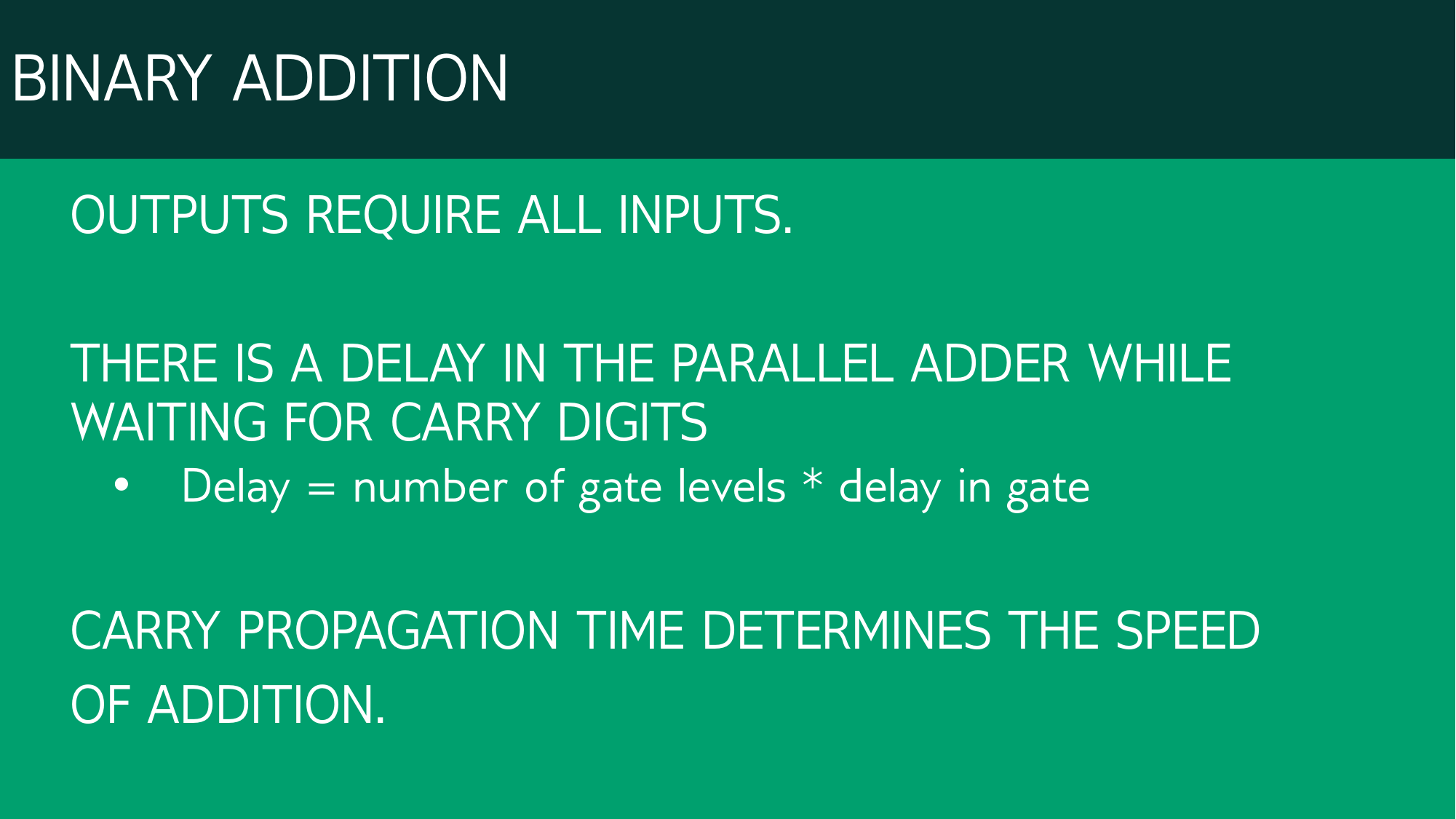

# Binary Addition
Outputs require all inputs.

There is a delay in the parallel adder while waiting for carry digits
Delay = number of gate levels * delay in gate

Carry propagation time determines the speed
of addition.